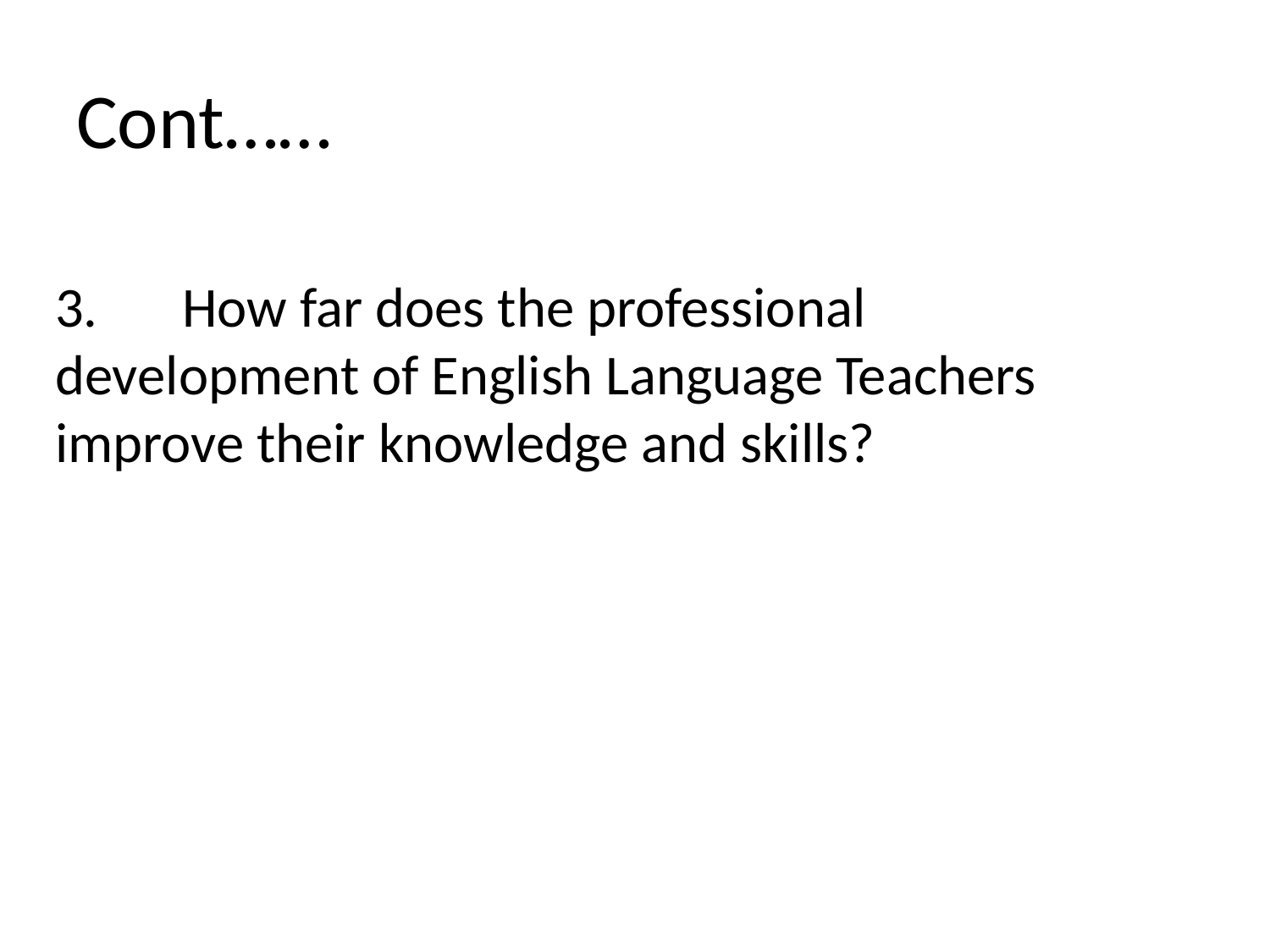

# Cont……
3.	How far does the professional 	development of English Language Teachers 	improve their knowledge and skills?